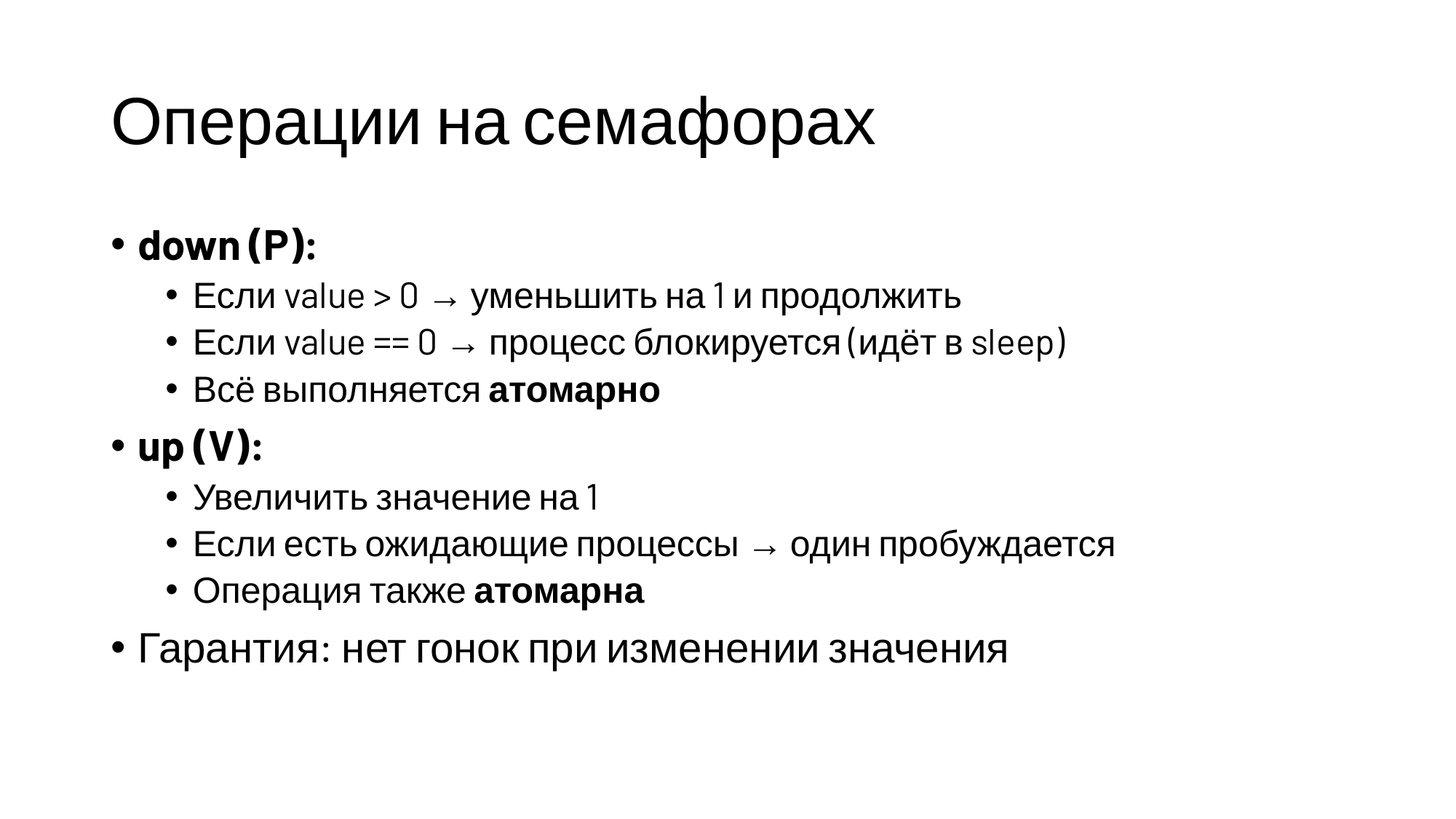

# Операции на семафорах
down (P):
Если value > 0 → уменьшить на 1 и продолжить
Если value == 0 → процесс блокируется (идёт в sleep)
Всё выполняется атомарно
up (V):
Увеличить значение на 1
Если есть ожидающие процессы → один пробуждается
Операция также атомарна
Гарантия: нет гонок при изменении значения